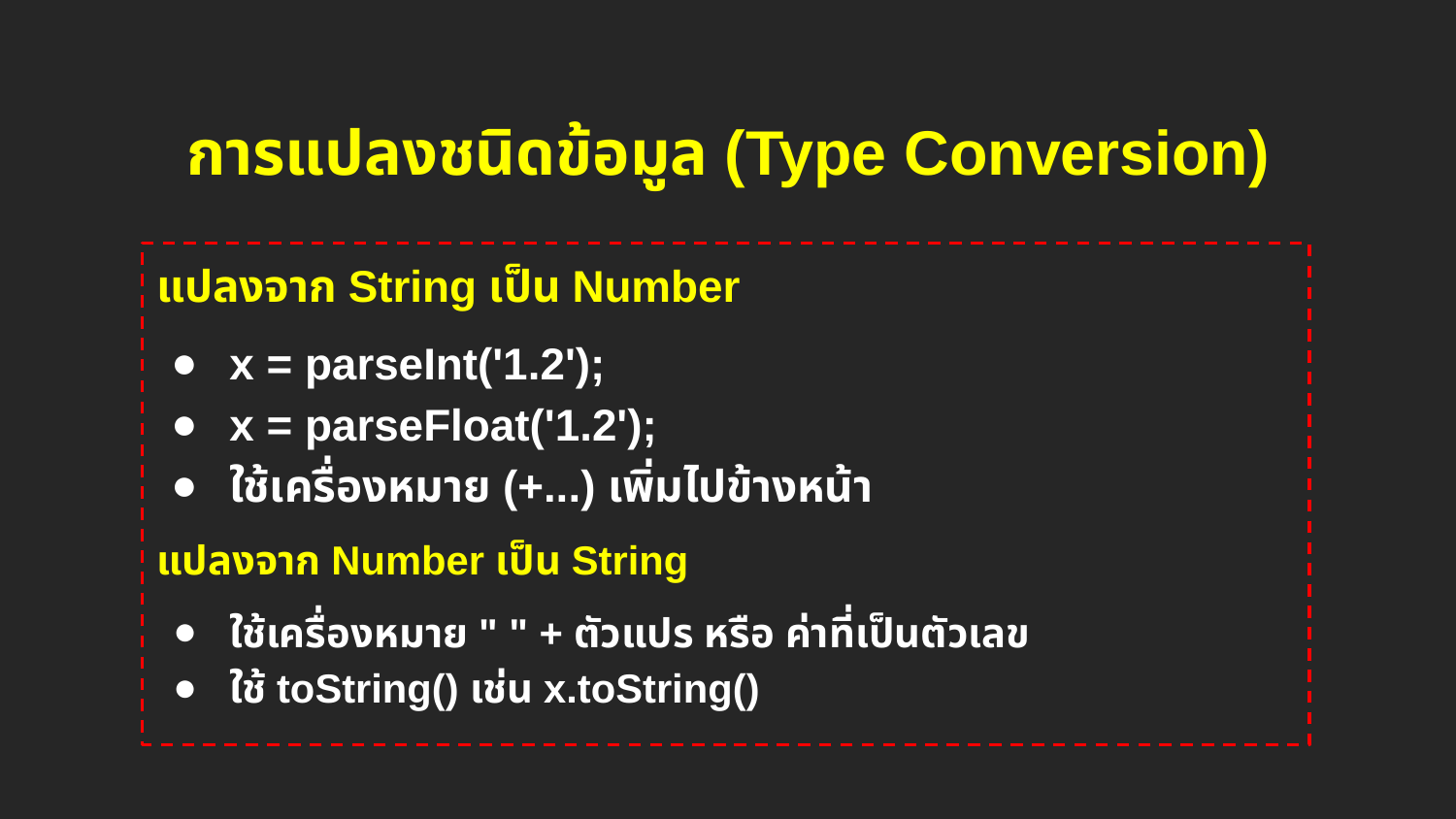

การแปลงชนิดข้อมูล (Type Conversion)
แปลงจาก String เป็น Number
x = parseInt('1.2');
x = parseFloat('1.2');
ใช้เครื่องหมาย (+...) เพิ่มไปข้างหน้า
แปลงจาก Number เป็น String
ใช้เครื่องหมาย " " + ตัวแปร หรือ ค่าที่เป็นตัวเลข
ใช้ toString() เช่น x.toString()